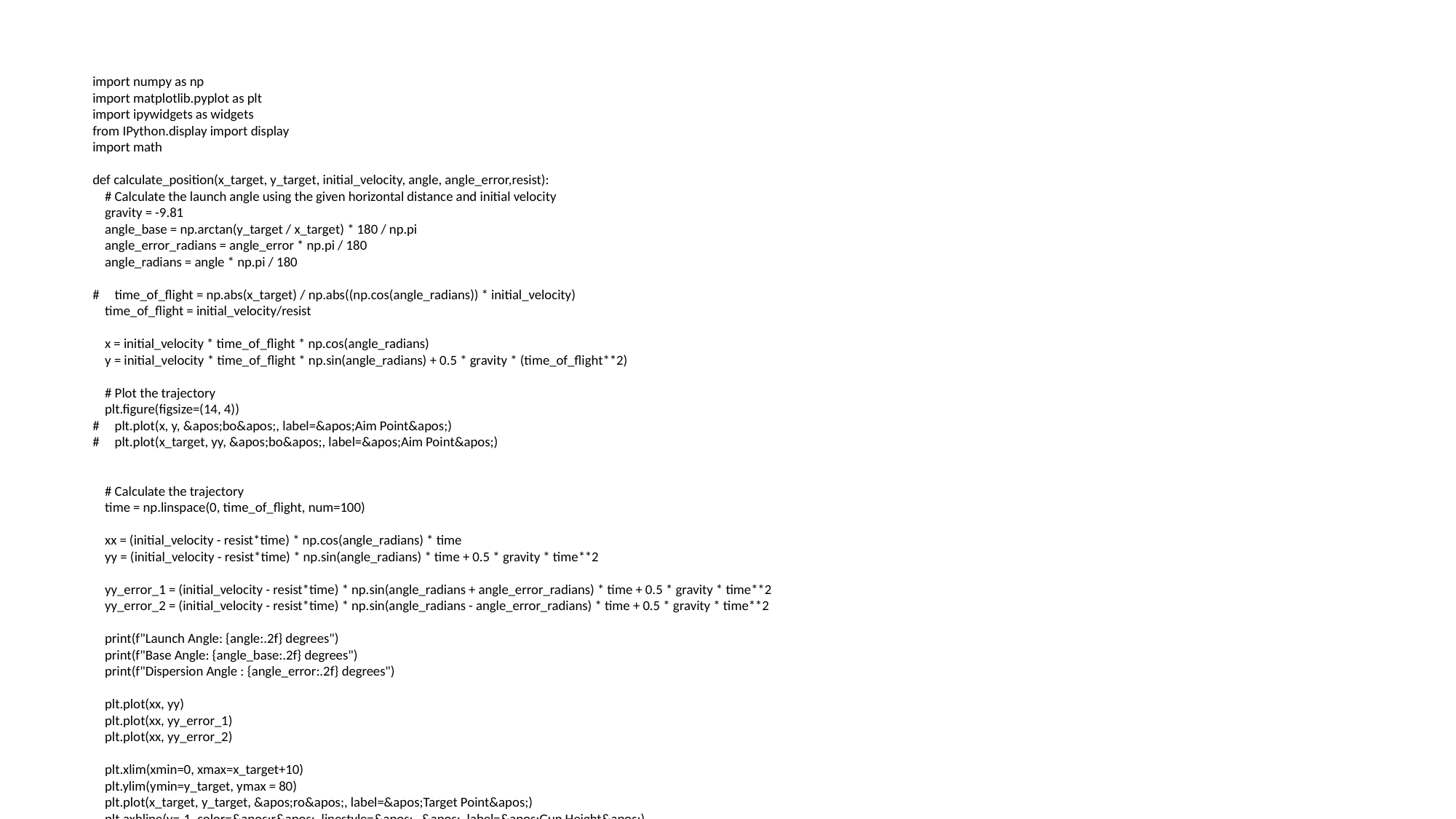

import numpy as np
import matplotlib.pyplot as plt
import ipywidgets as widgets
from IPython.display import display
import math
def calculate_position(x_target, y_target, initial_velocity, angle, angle_error,resist):
    # Calculate the launch angle using the given horizontal distance and initial velocity
    gravity = -9.81
    angle_base = np.arctan(y_target / x_target) * 180 / np.pi
    angle_error_radians = angle_error * np.pi / 180
    angle_radians = angle * np.pi / 180 
    
#     time_of_flight = np.abs(x_target) / np.abs((np.cos(angle_radians)) * initial_velocity)
    time_of_flight = initial_velocity/resist
    x = initial_velocity * time_of_flight * np.cos(angle_radians)
    y = initial_velocity * time_of_flight * np.sin(angle_radians) + 0.5 * gravity * (time_of_flight**2)
    
    # Plot the trajectory
    plt.figure(figsize=(14, 4))
#     plt.plot(x, y, &apos;bo&apos;, label=&apos;Aim Point&apos;)
#     plt.plot(x_target, yy, &apos;bo&apos;, label=&apos;Aim Point&apos;)
    # Calculate the trajectory
    time = np.linspace(0, time_of_flight, num=100)
    
    xx = (initial_velocity - resist*time) * np.cos(angle_radians) * time
    yy = (initial_velocity - resist*time) * np.sin(angle_radians) * time + 0.5 * gravity * time**2
    yy_error_1 = (initial_velocity - resist*time) * np.sin(angle_radians + angle_error_radians) * time + 0.5 * gravity * time**2
    yy_error_2 = (initial_velocity - resist*time) * np.sin(angle_radians - angle_error_radians) * time + 0.5 * gravity * time**2
    print(f"Launch Angle: {angle:.2f} degrees")
    print(f"Base Angle: {angle_base:.2f} degrees")
    print(f"Dispersion Angle : {angle_error:.2f} degrees")
    plt.plot(xx, yy)
    plt.plot(xx, yy_error_1)
    plt.plot(xx, yy_error_2)
    plt.xlim(xmin=0, xmax=x_target+10)
    plt.ylim(ymin=y_target, ymax = 80)
    plt.plot(x_target, y_target, &apos;ro&apos;, label=&apos;Target Point&apos;)
    plt.axhline(y=-1, color=&apos;r&apos;, linestyle=&apos;--&apos;, label=&apos;Gun Height&apos;)
    plt.xlabel(&apos;Horizontal Distance (m)&apos;)
    plt.ylabel(&apos;Vertical Distance (m)&apos;)
    plt.title(&apos;Projectile Motion&apos;)
    plt.grid(True)
    plt.legend()    
    plt.show()
# Adding sliders for distance, initial velocity, x and y coordinates of the target
x_target_slider = widgets.FloatSlider(value=175.0, min=-0.0, max=200.0, step=1.0, description=&apos;Target X (m)&apos;)
y_target_slider = widgets.FloatSlider(value=-1.0, min=-200.0, max=200.0, step=1.0, description=&apos;Target Y (m)&apos;)
velocity_slider = widgets.FloatSlider(value=70.0, min=70.0, max=80.0, step=10.0, description=&apos;V_initial (m/s)&apos;)
angle_slider = widgets.FloatSlider(value=39.0, min=-90.0, max=90.0, step=1.0, description=&apos;Angle (Degrees)&apos;)
angle_error_slider = widgets.FloatSlider(value=10, min=4.0, max=10.0, step=0.1, description=&apos;Angle_Error (Degrees)&apos;)
resist_slider = widgets.FloatSlider(value=5.10, min=5.0, max=6.0, step=0.05, description=&apos;resist (m/s^2)&apos;)
# Customize the size of the sliders using the layout property
slider_width = &apos;100%&apos;  # Adjust this value to change the width of the sliders
x_target_slider.layout.width = slider_width
y_target_slider.layout.width = slider_width
velocity_slider.layout.width = slider_width
angle_slider.layout.width = slider_width
# Display the interactive plot and print the launch angle
widgets.interactive(calculate_position, x_target=x_target_slider, y_target=y_target_slider, initial_velocity=velocity_slider, angle=angle_slider, angle_error=angle_error_slider, resist=resist_slider)